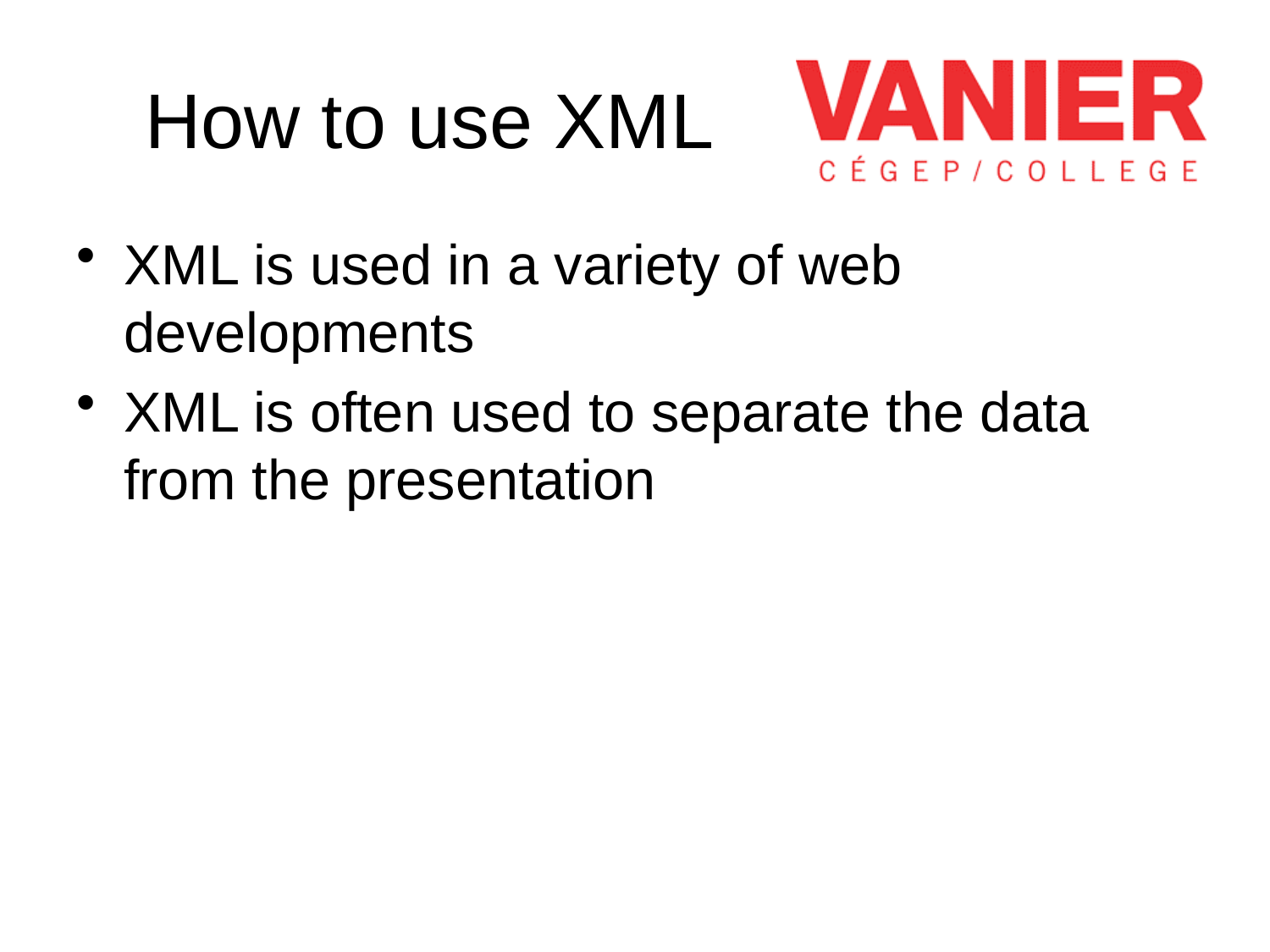

# How to use XML
XML is used in a variety of web developments
XML is often used to separate the data from the presentation